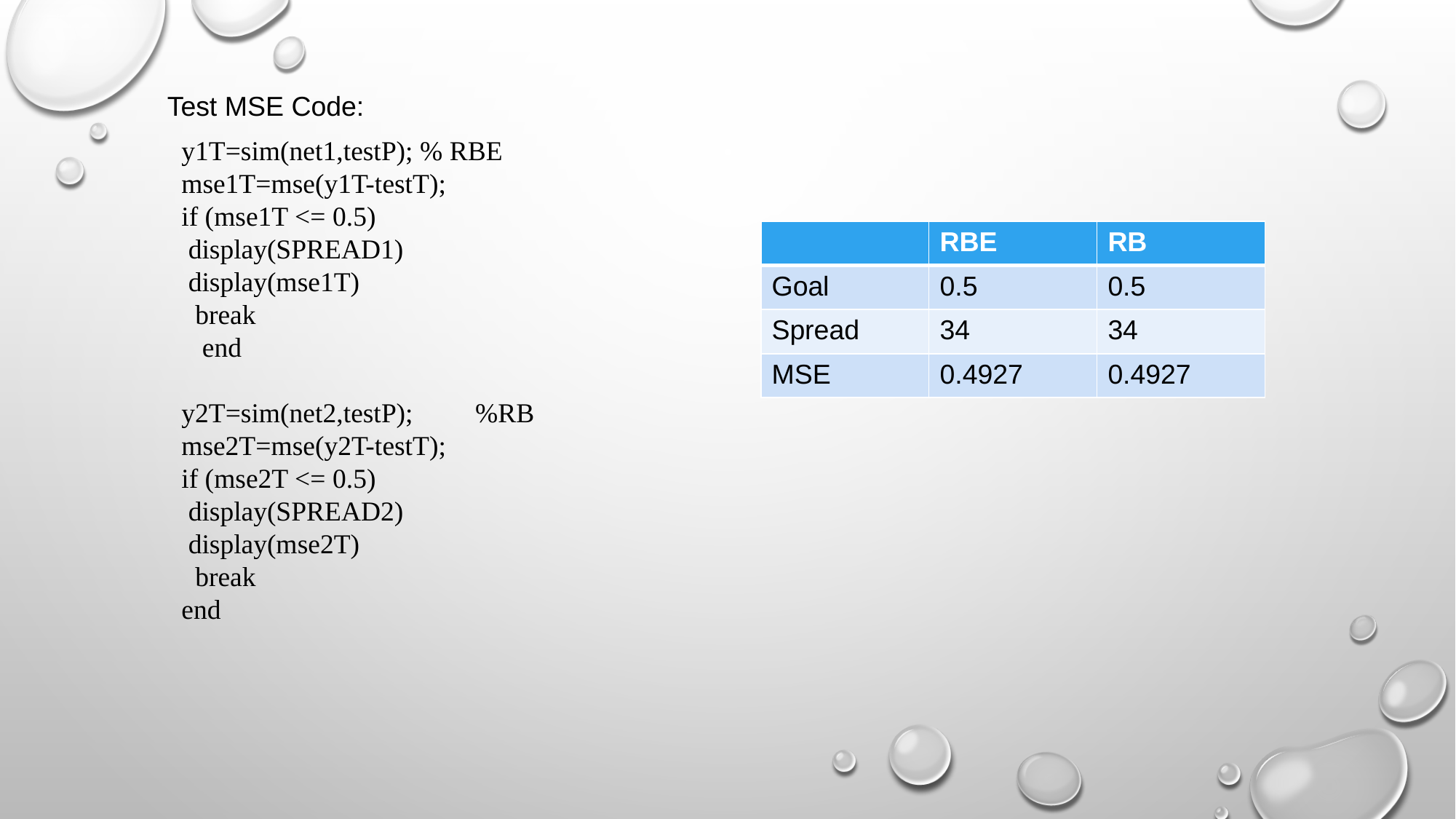

Test MSE Code:
y1T=sim(net1,testP); % RBE
mse1T=mse(y1T-testT);
if (mse1T <= 0.5)
 display(SPREAD1)
 display(mse1T)
  break
   end

y2T=sim(net2,testP);         %RB
mse2T=mse(y2T-testT);
if (mse2T <= 0.5)
 display(SPREAD2)
 display(mse2T)
  break
end

|  | RBE | RB |
| --- | --- | --- |
| Goal | 0.5 | 0.5 |
| Spread | 34 | 34 |
| MSE | 0.4927 | 0.4927 |